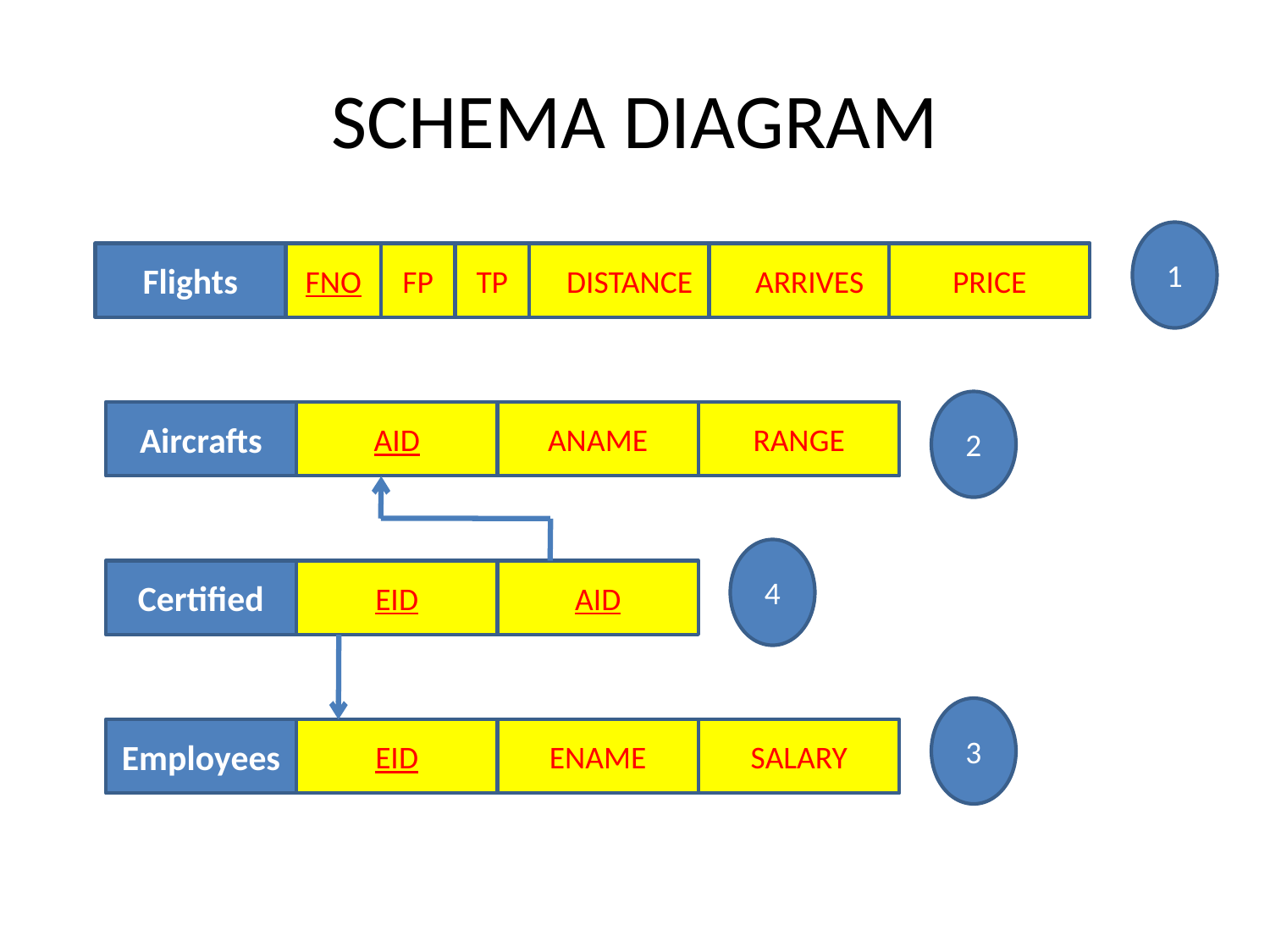

# SCHEMA DIAGRAM
1
Flights
FNO
FP
TP
DISTANCE
ARRIVES
PRICE
2
Aircrafts
AID
ANAME
RANGE
4
Certified
EID
AID
3
Employees
EID
ENAME
SALARY